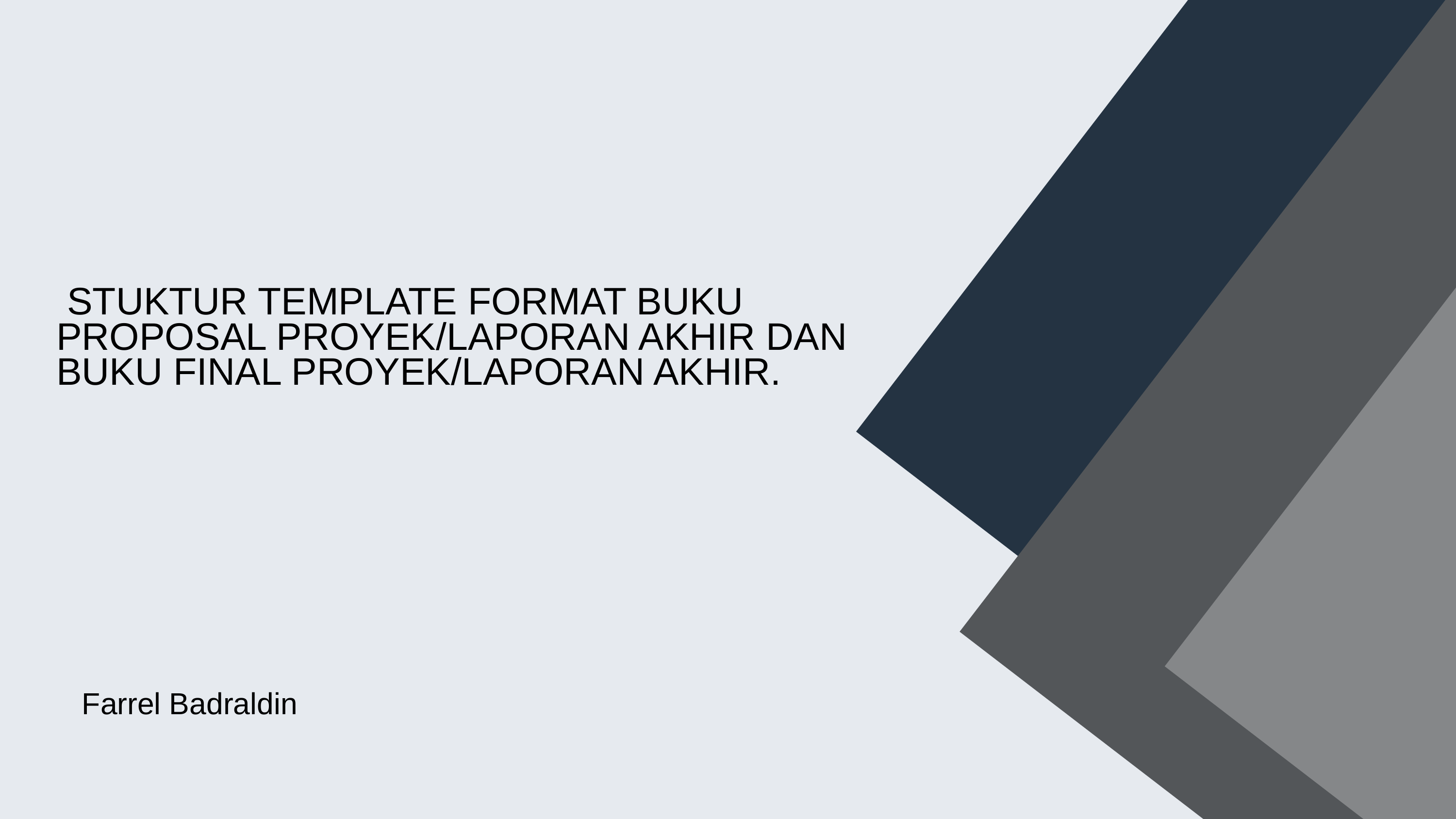

STUKTUR TEMPLATE FORMAT BUKU PROPOSAL PROYEK/LAPORAN AKHIR DAN BUKU FINAL PROYEK/LAPORAN AKHIR.
Farrel Badraldin